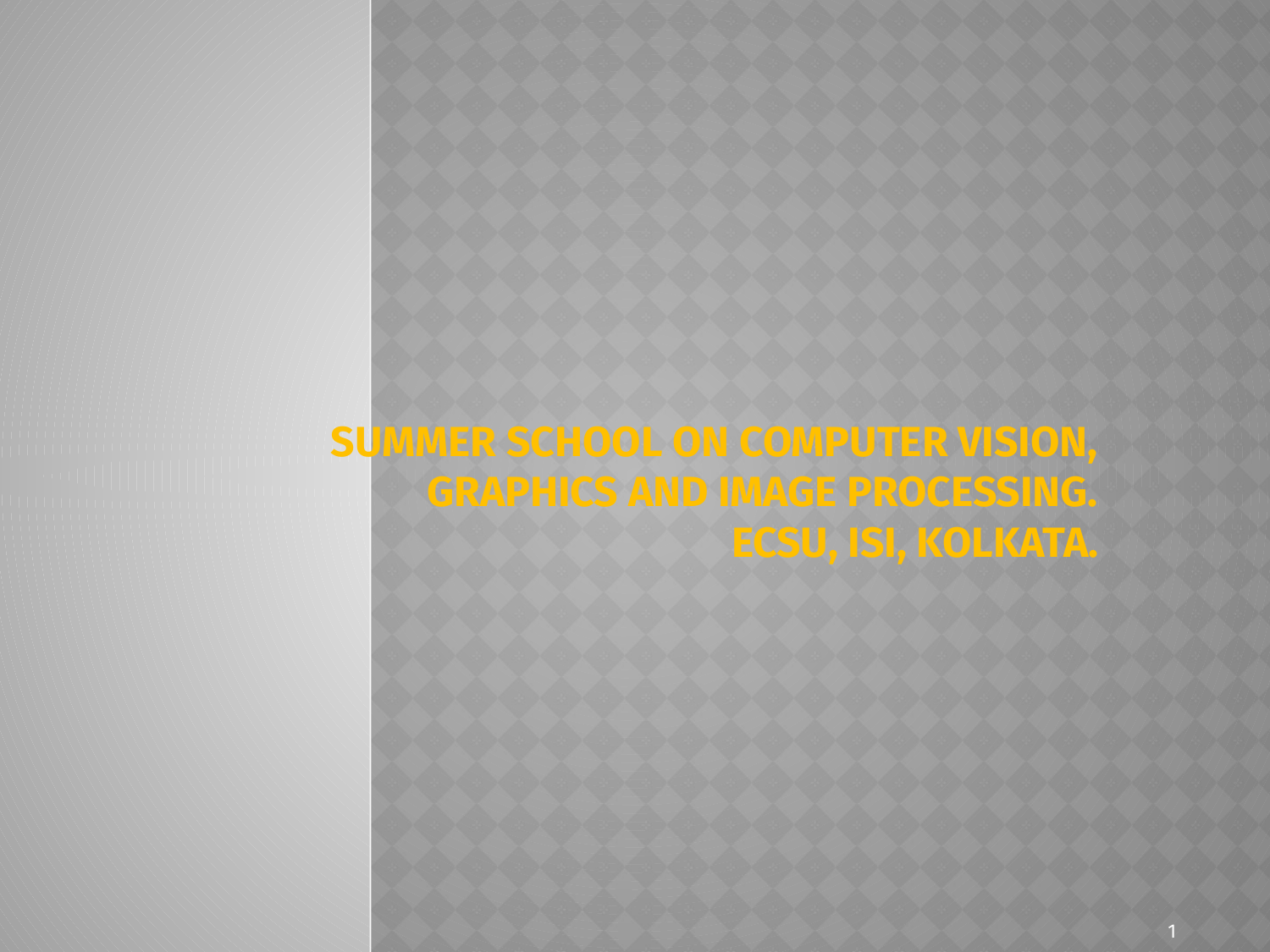

# SUMMER SCHOOL ON COMPUTER VISION, GRAPHICS AND IMAGE PROCESSING. ECSU, ISI, KOLKATA.
1